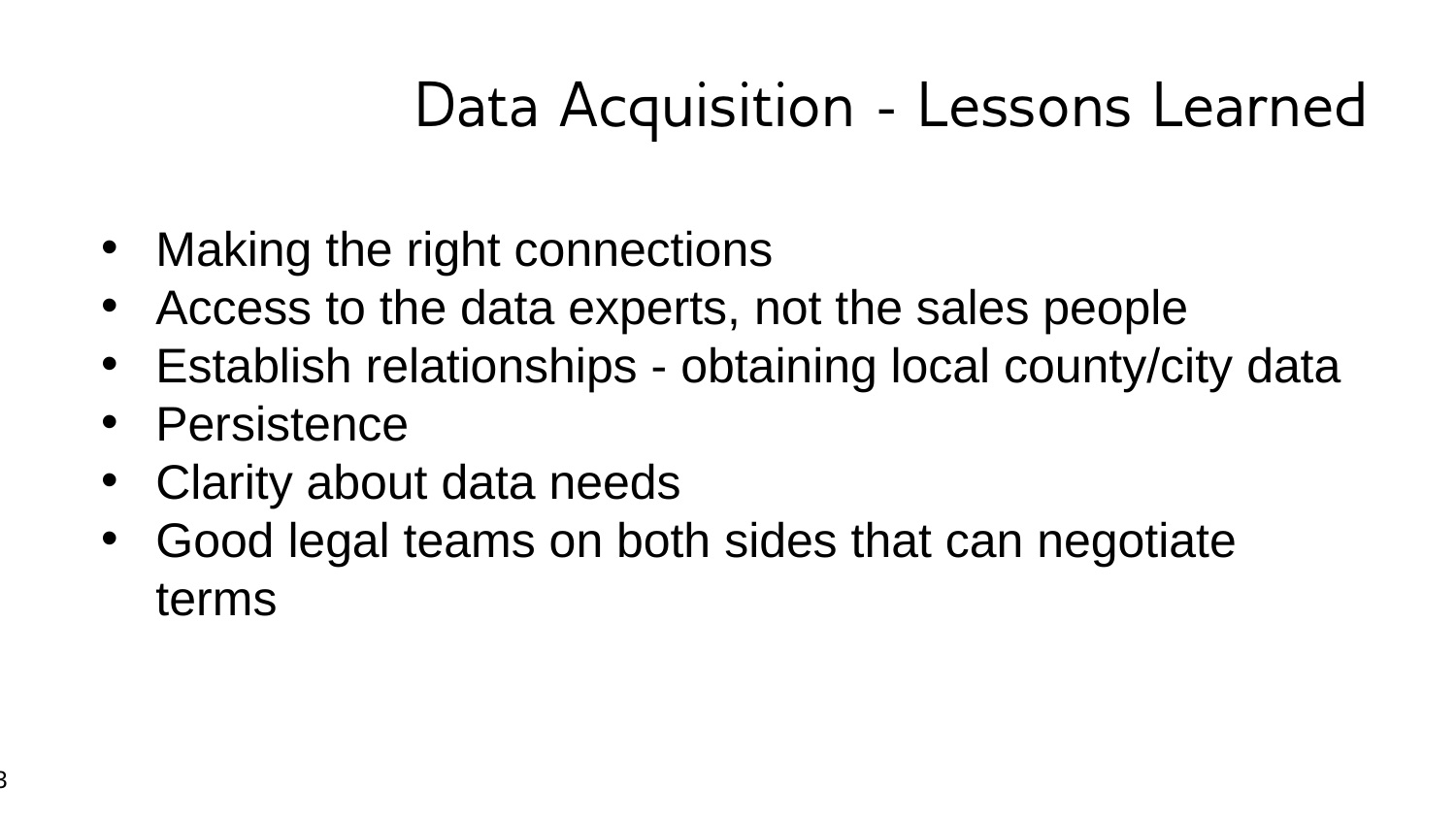

Data Acquisition - Lessons Learned
Making the right connections
Access to the data experts, not the sales people
Establish relationships - obtaining local county/city data
Persistence
Clarity about data needs
Good legal teams on both sides that can negotiate terms